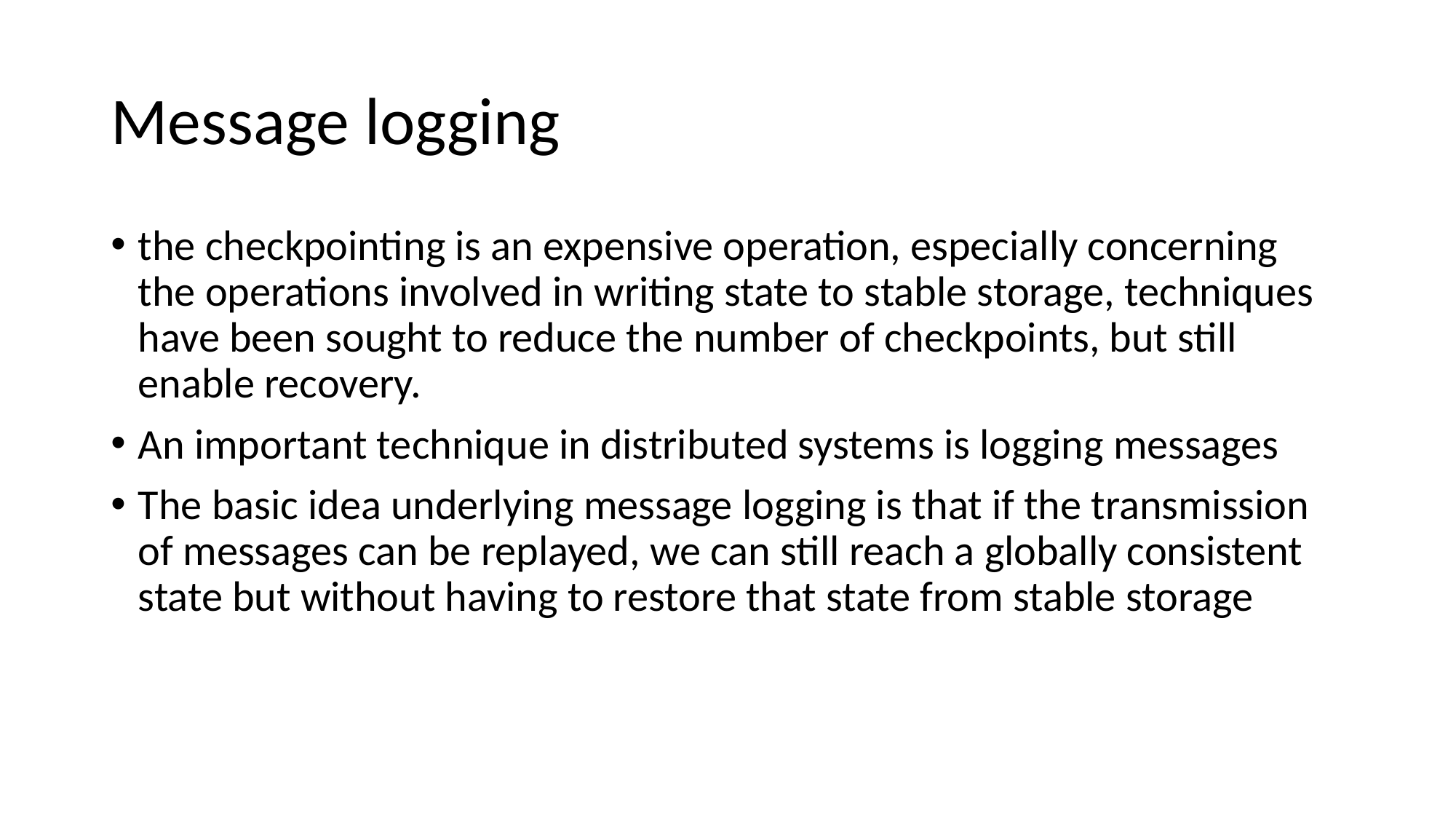

# Message logging
the checkpointing is an expensive operation, especially concerning the operations involved in writing state to stable storage, techniques have been sought to reduce the number of checkpoints, but still enable recovery.
An important technique in distributed systems is logging messages
The basic idea underlying message logging is that if the transmission of messages can be replayed, we can still reach a globally consistent state but without having to restore that state from stable storage